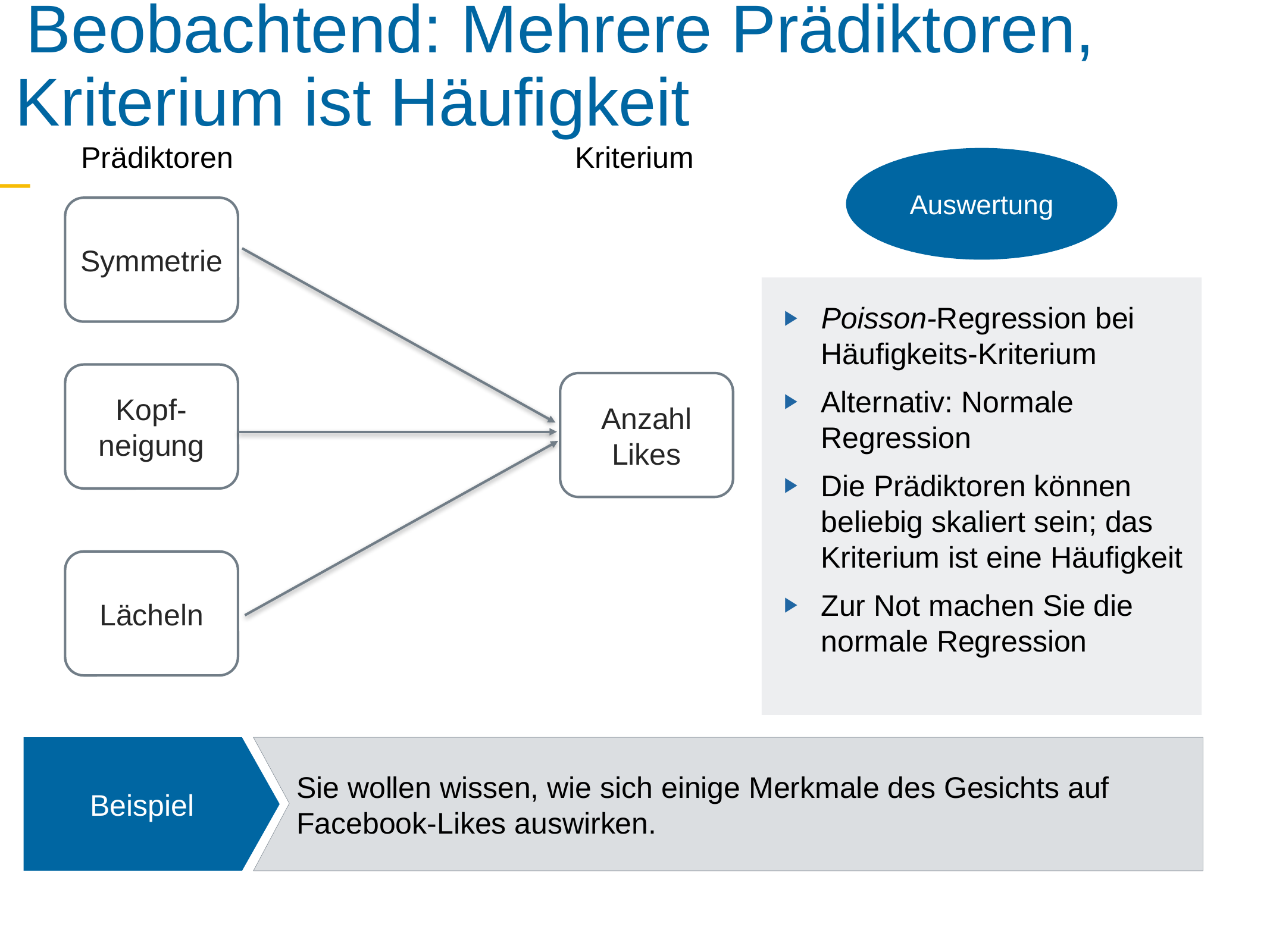

Beobachtend: Mehrere Prädiktoren, Kriterium ist Häufigkeit
Prädiktoren
Kriterium
Auswertung
Symmetrie

Poisson-Regression bei Häufigkeits-Kriterium
Alternativ: Normale Regression
Die Prädiktoren können beliebig skaliert sein; das Kriterium ist eine Häufigkeit
Zur Not machen Sie die normale Regression
Kopf-
neigung
Anzahl
Likes

Lächeln

Sie wollen wissen, wie sich einige Merkmale des Gesichts auf Facebook-Likes auswirken.
Beispiel
48